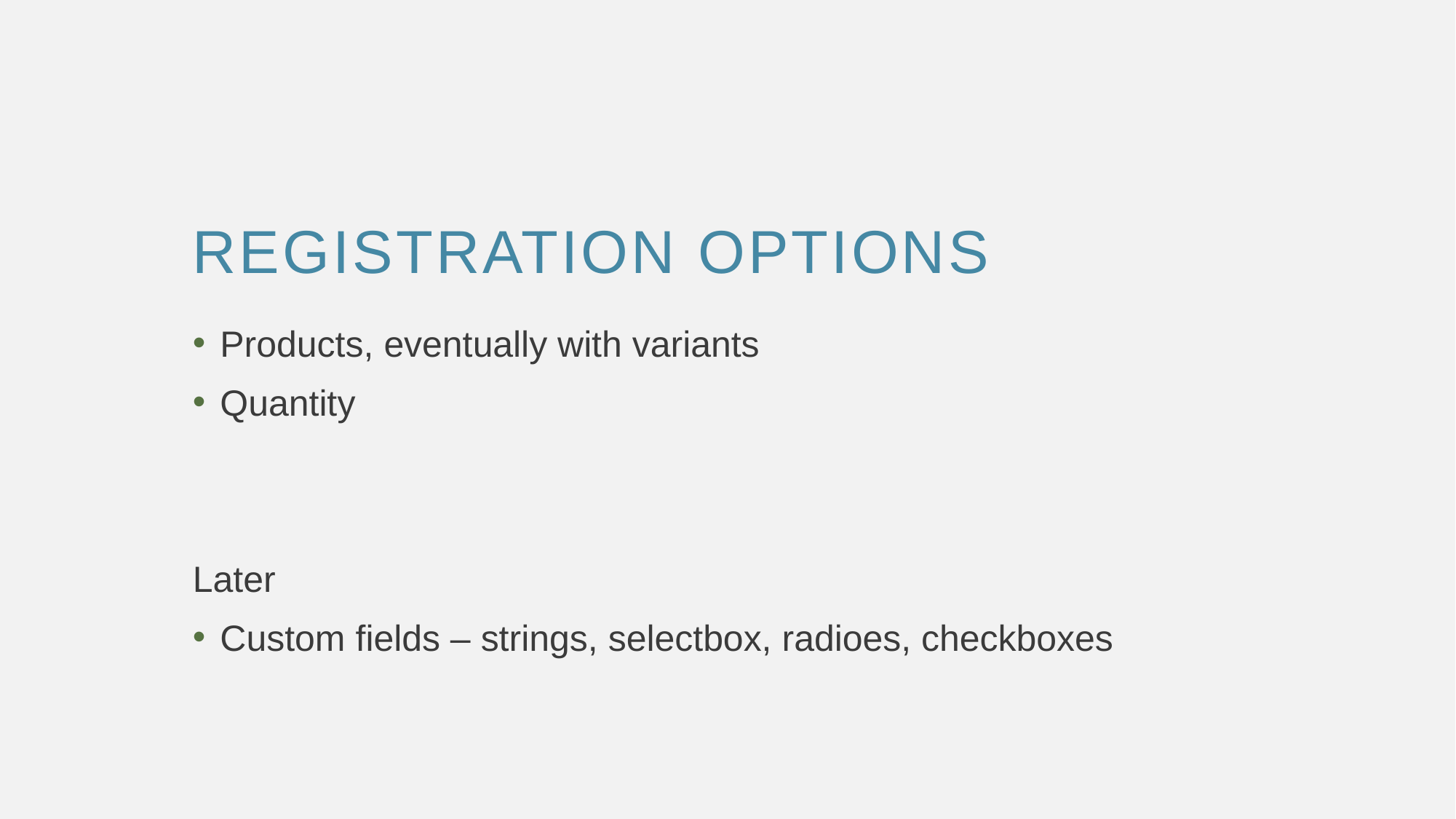

# Registration options
Products, eventually with variants
Quantity

Later
Custom fields – strings, selectbox, radioes, checkboxes